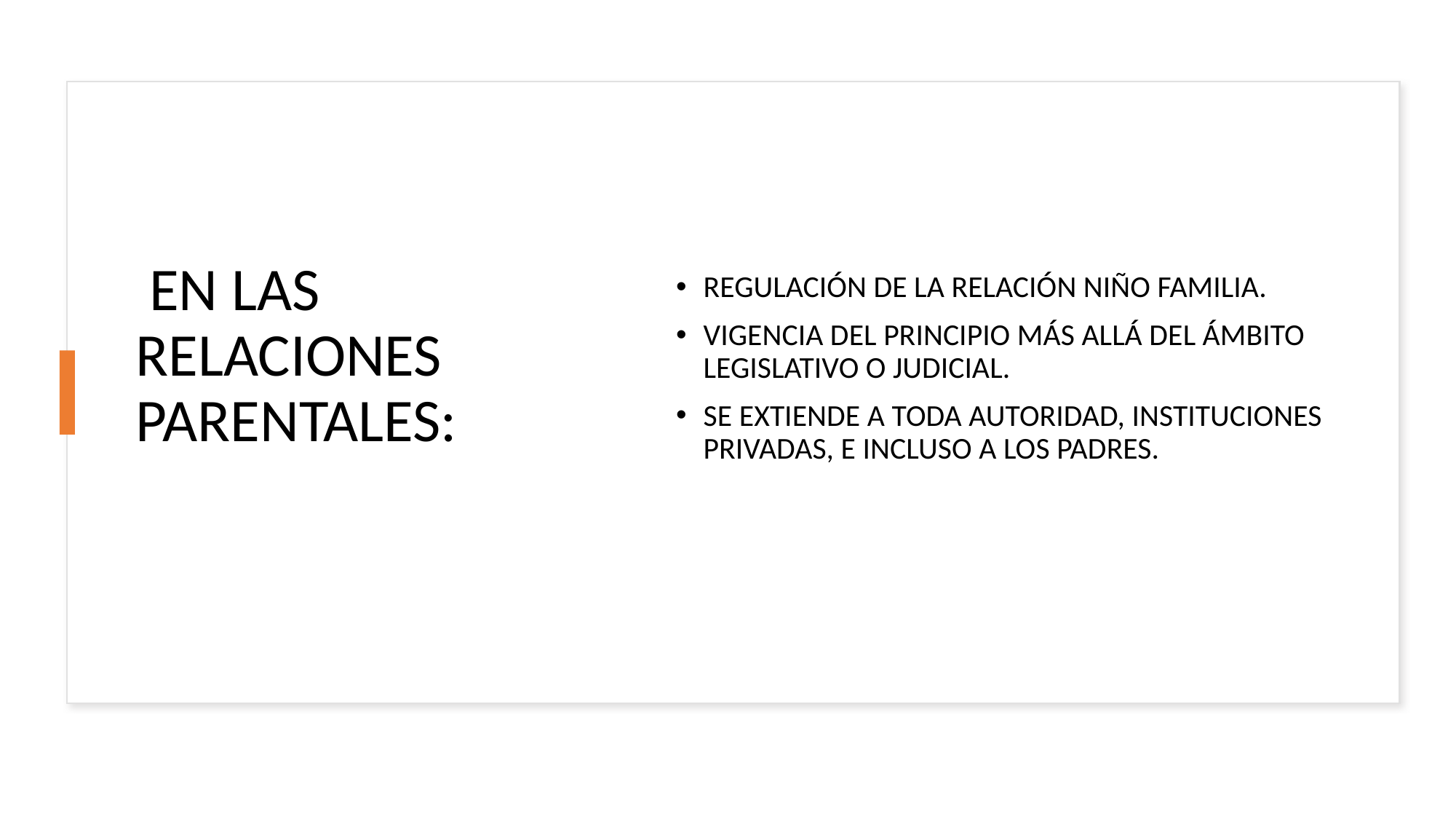

# EN LAS RELACIONES PARENTALES:
REGULACIÓN DE LA RELACIÓN NIÑO FAMILIA.
VIGENCIA DEL PRINCIPIO MÁS ALLÁ DEL ÁMBITO LEGISLATIVO O JUDICIAL.
SE EXTIENDE A TODA AUTORIDAD, INSTITUCIONES PRIVADAS, E INCLUSO A LOS PADRES.